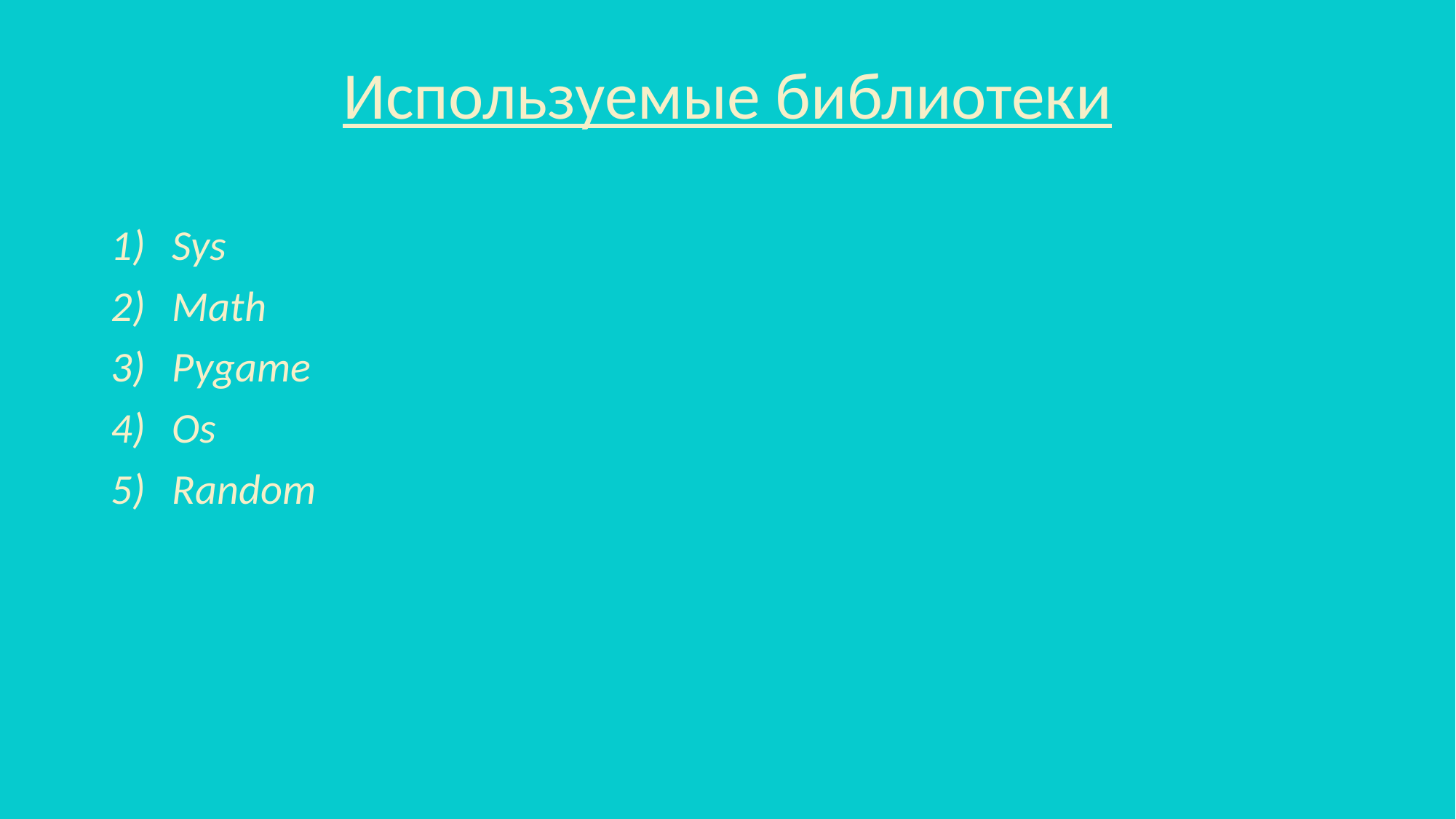

# Используемые библиотеки
Sys
Math
Pygame
Os
Random